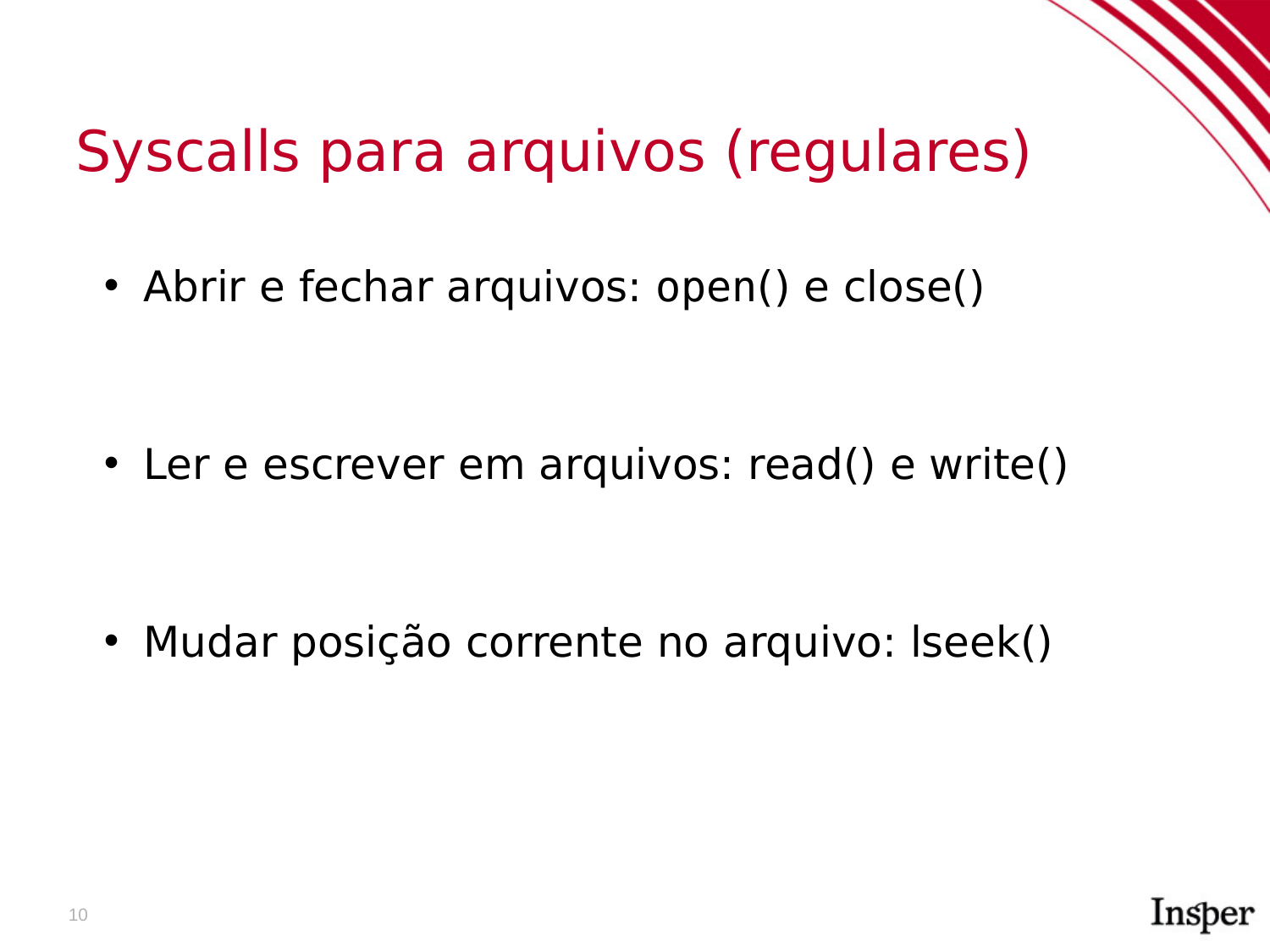

Syscalls para arquivos (regulares)

Abrir e fechar arquivos: open() e close()

Ler e escrever em arquivos: read() e write()

Mudar posição corrente no arquivo: lseek()
10